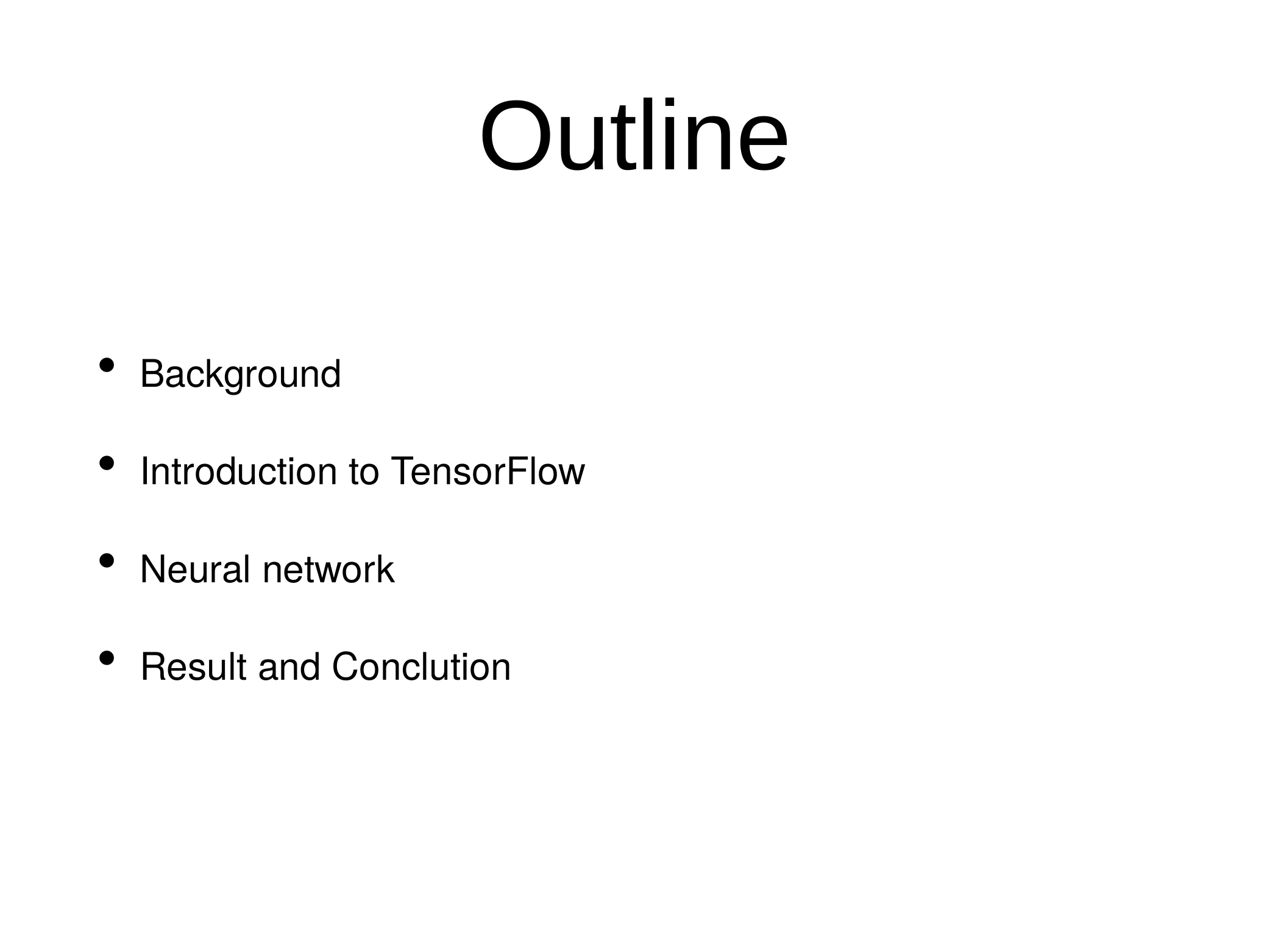

# Outline
Background
Introduction to TensorFlow
Neural network
Result and Conclution